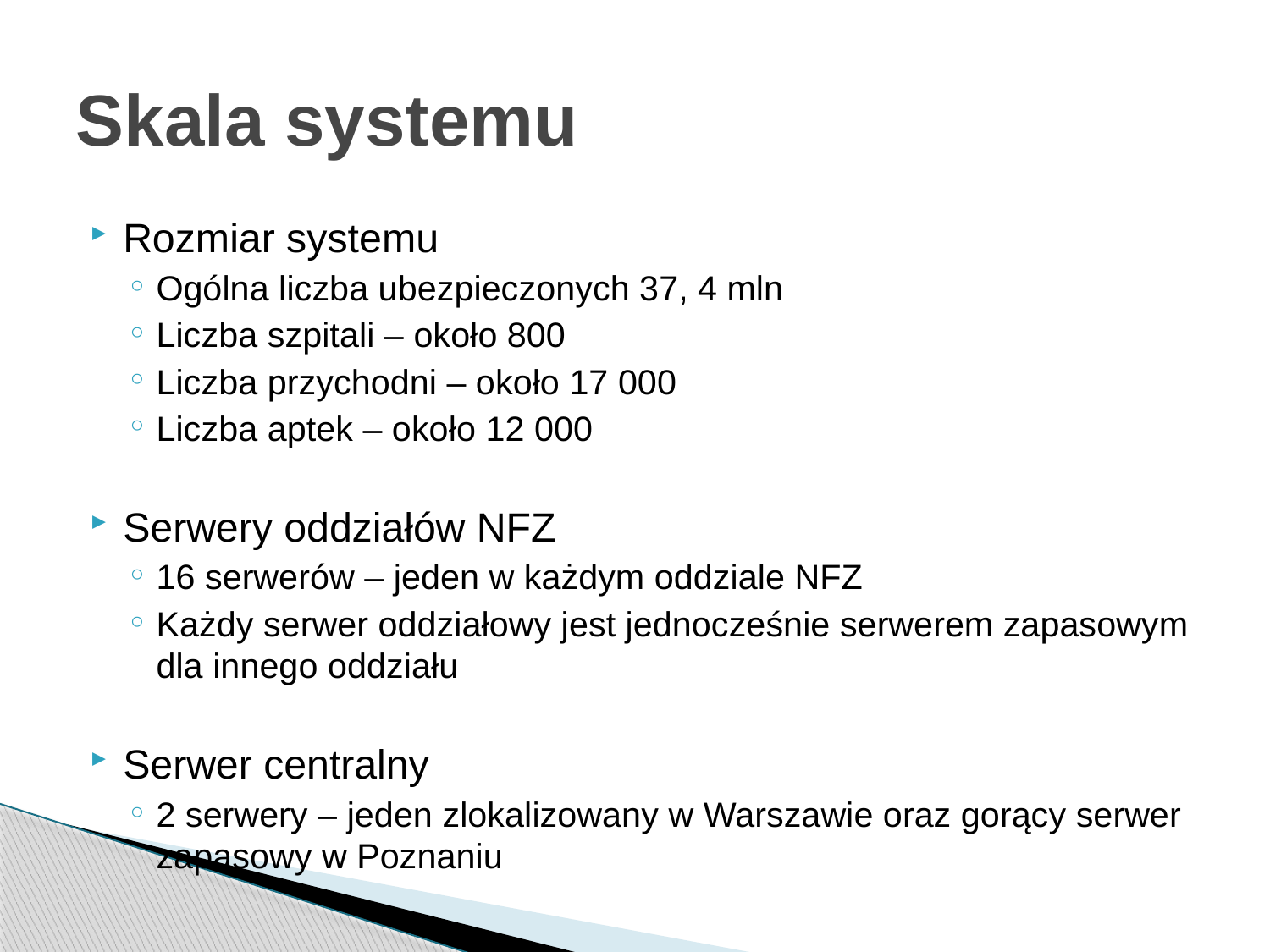

# Skala systemu
Rozmiar systemu
Ogólna liczba ubezpieczonych 37, 4 mln
Liczba szpitali – około 800
Liczba przychodni – około 17 000
Liczba aptek – około 12 000

Serwery oddziałów NFZ
16 serwerów – jeden w każdym oddziale NFZ
Każdy serwer oddziałowy jest jednocześnie serwerem zapasowym dla innego oddziału

Serwer centralny
2 serwery – jeden zlokalizowany w Warszawie oraz gorący serwer zapasowy w Poznaniu